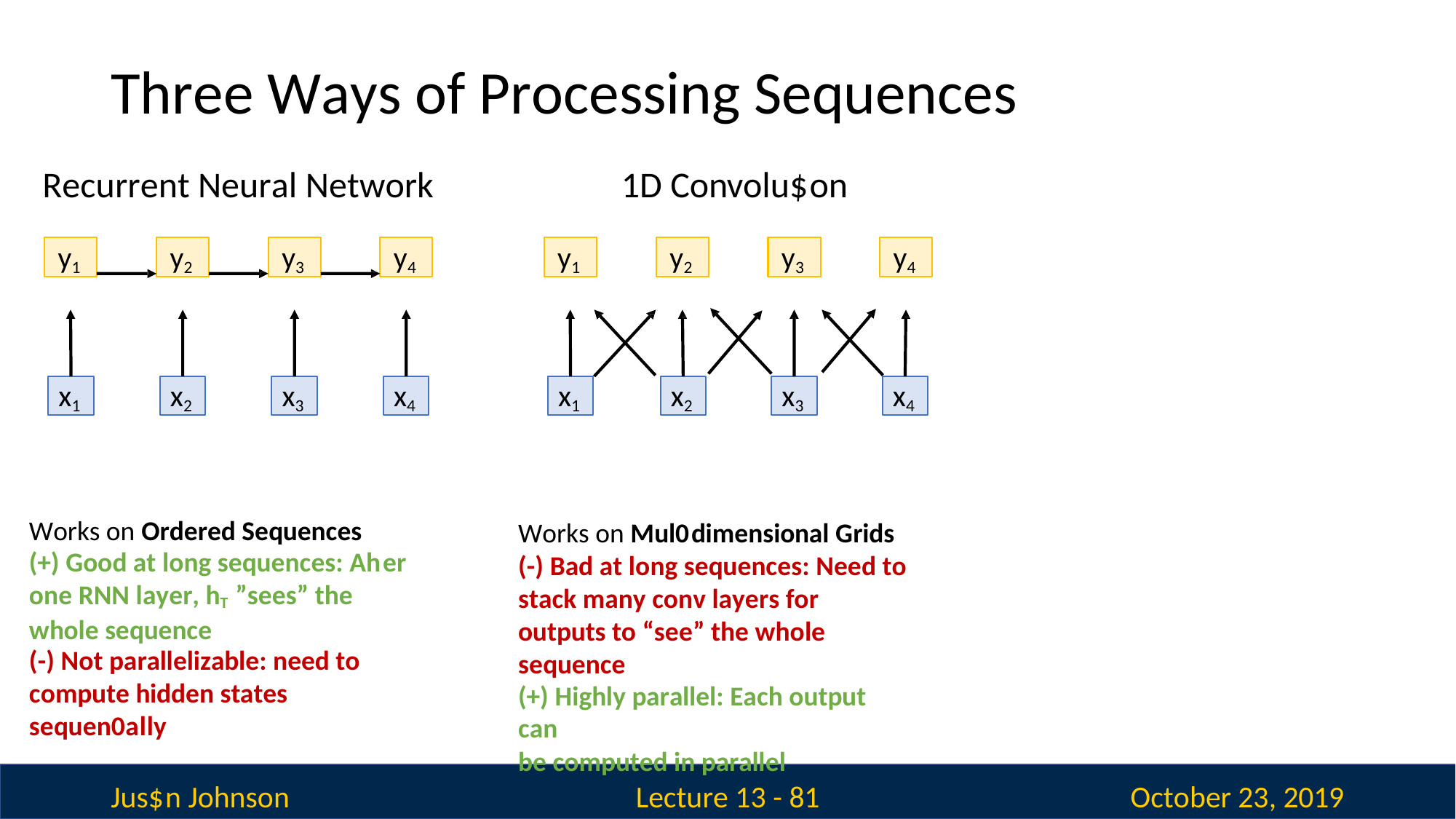

# Three Ways of Processing Sequences
Recurrent Neural Network	1D Convolu$on
y4
y4
y3
y3
y1
y2
y1
y2

x2
x3
x4
x4
x1
x1
x2
x3
Works on Ordered Sequences   (+) Good at long sequences: Aher
one RNN layer, hT  ”sees” the whole sequence
(-) Not parallelizable: need to
compute hidden states sequen0ally
Works on Mul0dimensional Grids (-) Bad at long sequences: Need to stack many conv layers for outputs to “see” the whole sequence
(+) Highly parallel: Each output can
be computed in parallel
Jus$n Johnson
October 23, 2019
Lecture 13 - 81